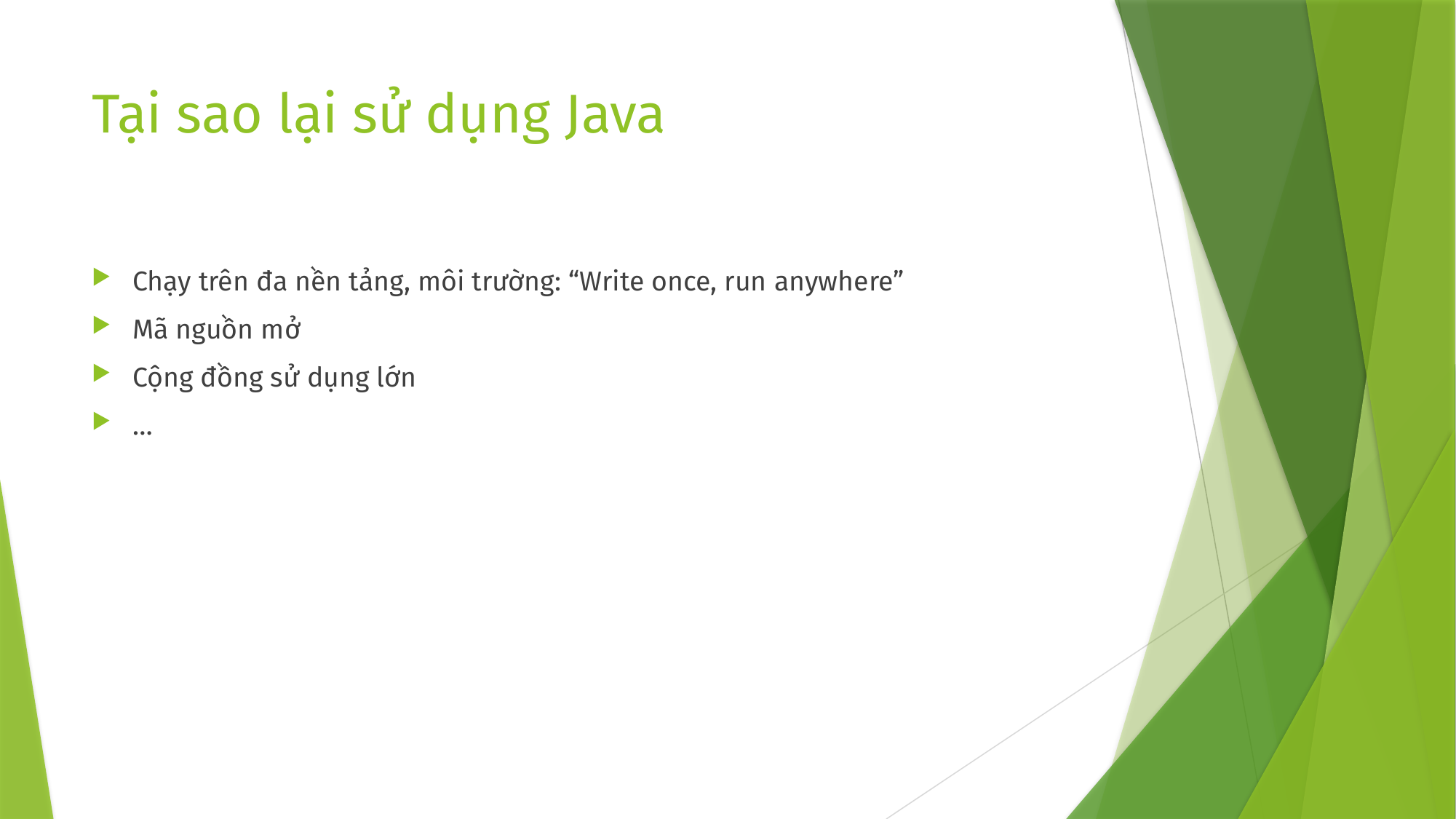

# Tại sao lại sử dụng Java
Chạy trên đa nền tảng, môi trường: “Write once, run anywhere”
Mã nguồn mở
Cộng đồng sử dụng lớn
…